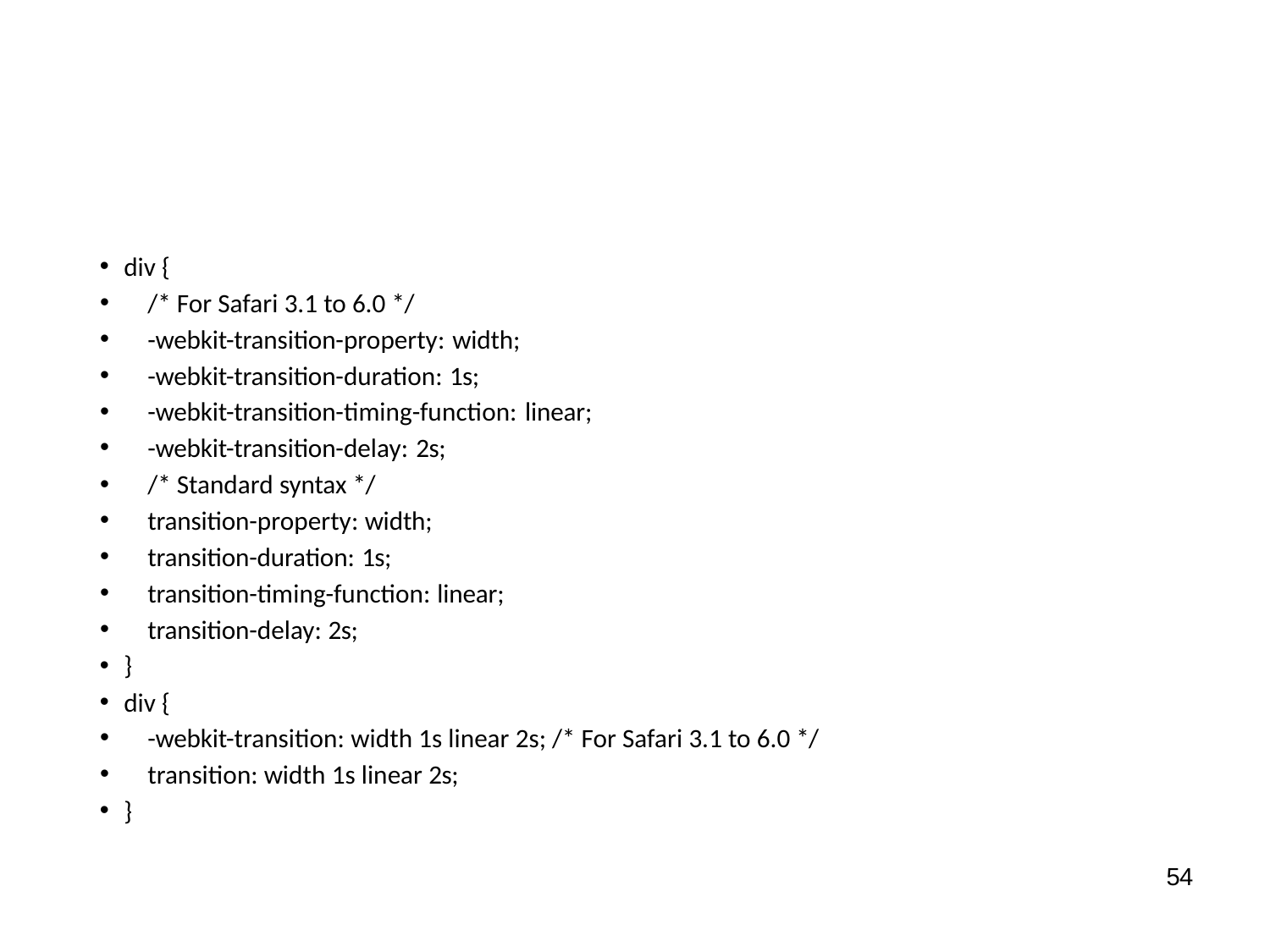

div {
/* For Safari 3.1 to 6.0 */
-webkit-transition-property: width;
-webkit-transition-duration: 1s;
-webkit-transition-timing-function: linear;
-webkit-transition-delay: 2s;
/* Standard syntax */
transition-property: width;
transition-duration: 1s;
transition-timing-function: linear;
transition-delay: 2s;
}
div {
-webkit-transition: width 1s linear 2s; /* For Safari 3.1 to 6.0 */
transition: width 1s linear 2s;
}
54